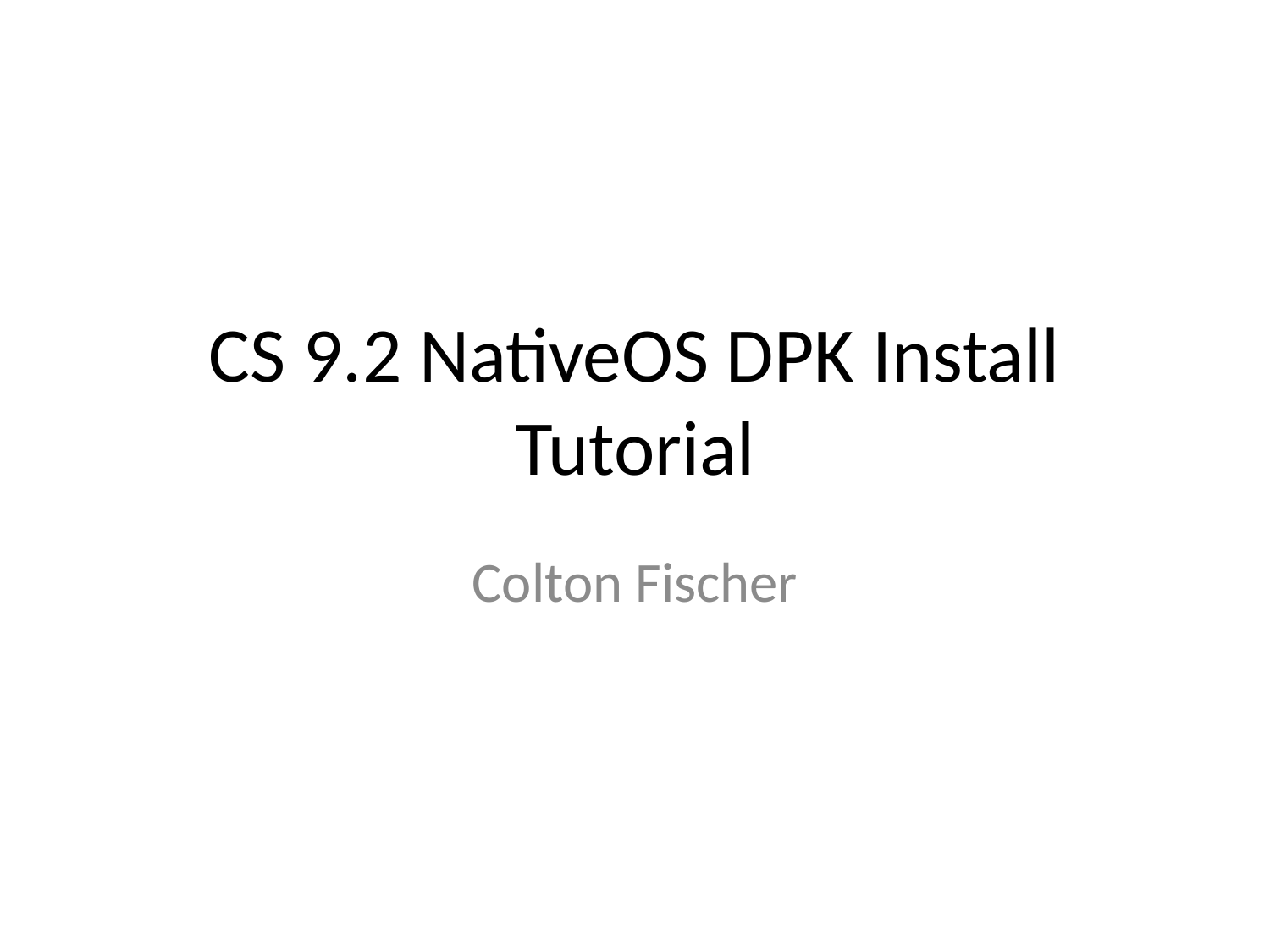

# CS 9.2 NativeOS DPK Install Tutorial
Colton Fischer